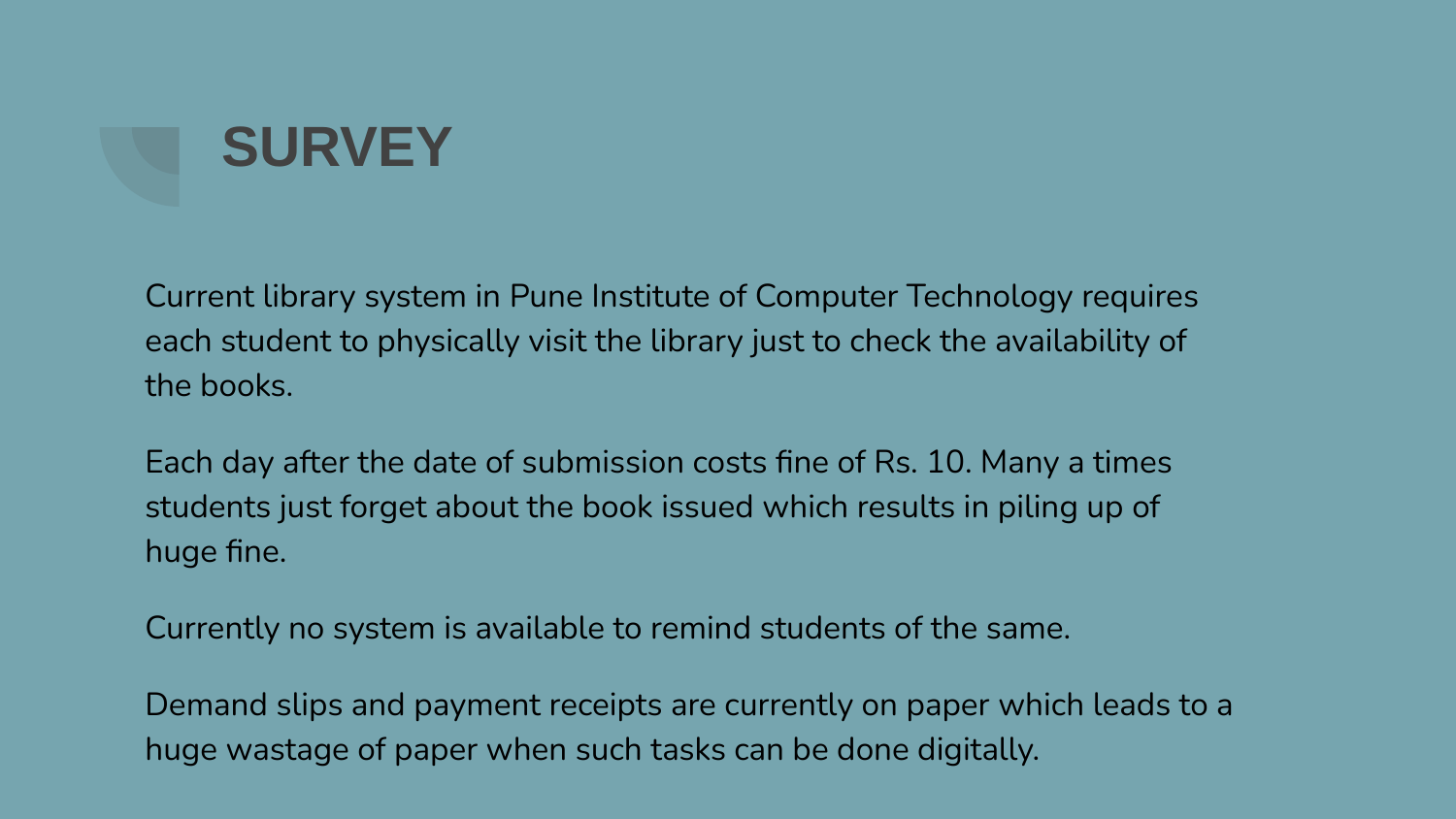

# SURVEY
Current library system in Pune Institute of Computer Technology requires each student to physically visit the library just to check the availability of the books.
Each day after the date of submission costs fine of Rs. 10. Many a times students just forget about the book issued which results in piling up of huge fine.
Currently no system is available to remind students of the same.
Demand slips and payment receipts are currently on paper which leads to a huge wastage of paper when such tasks can be done digitally.